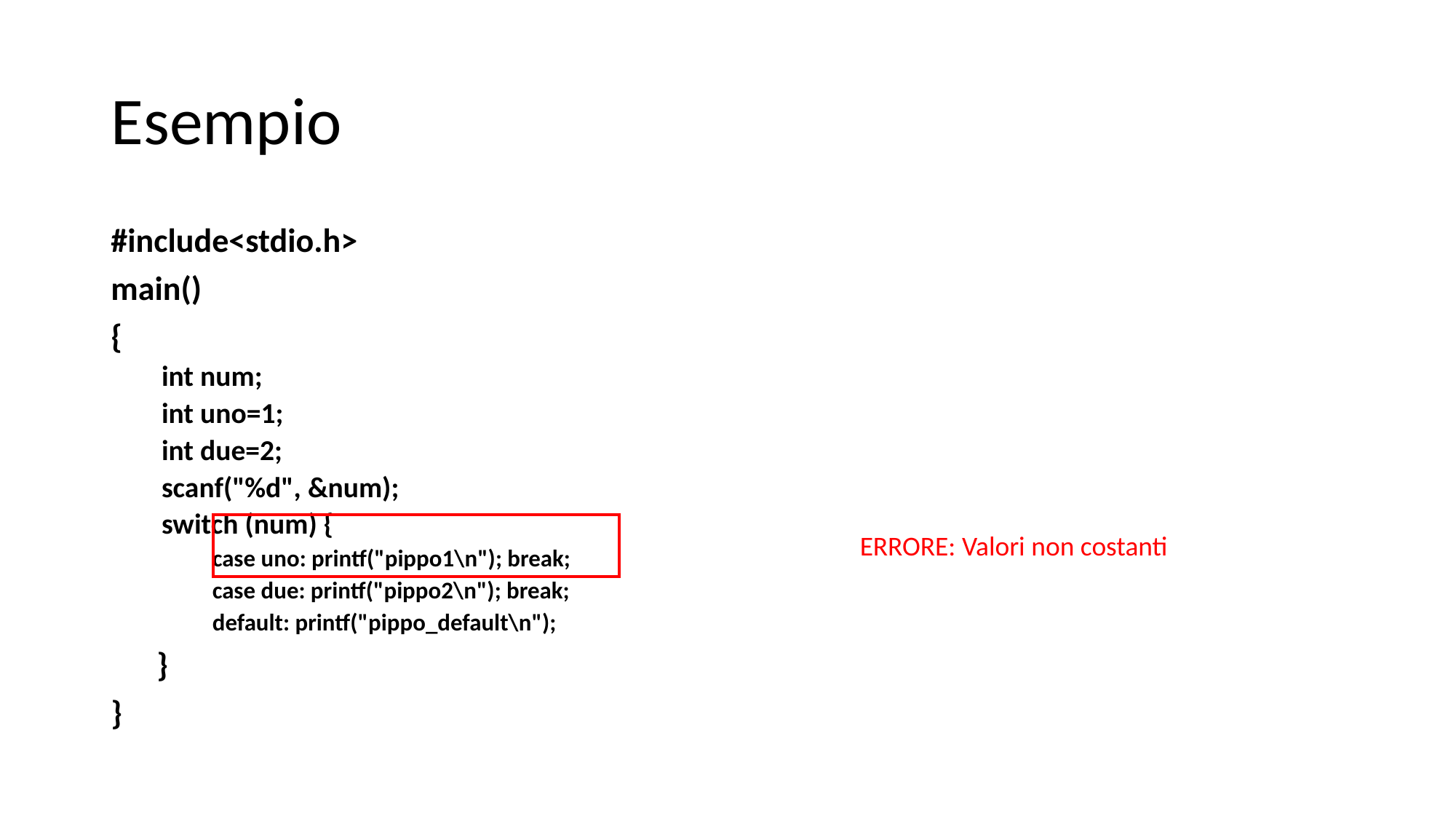

# Esempio
#include<stdio.h>
main()
{
int num;
int uno=1;
int due=2;
scanf("%d", &num);
switch (num) {
case uno: printf("pippo1\n"); break;
case due: printf("pippo2\n"); break;
default: printf("pippo_default\n");
      }
}

ERRORE: Valori non costanti